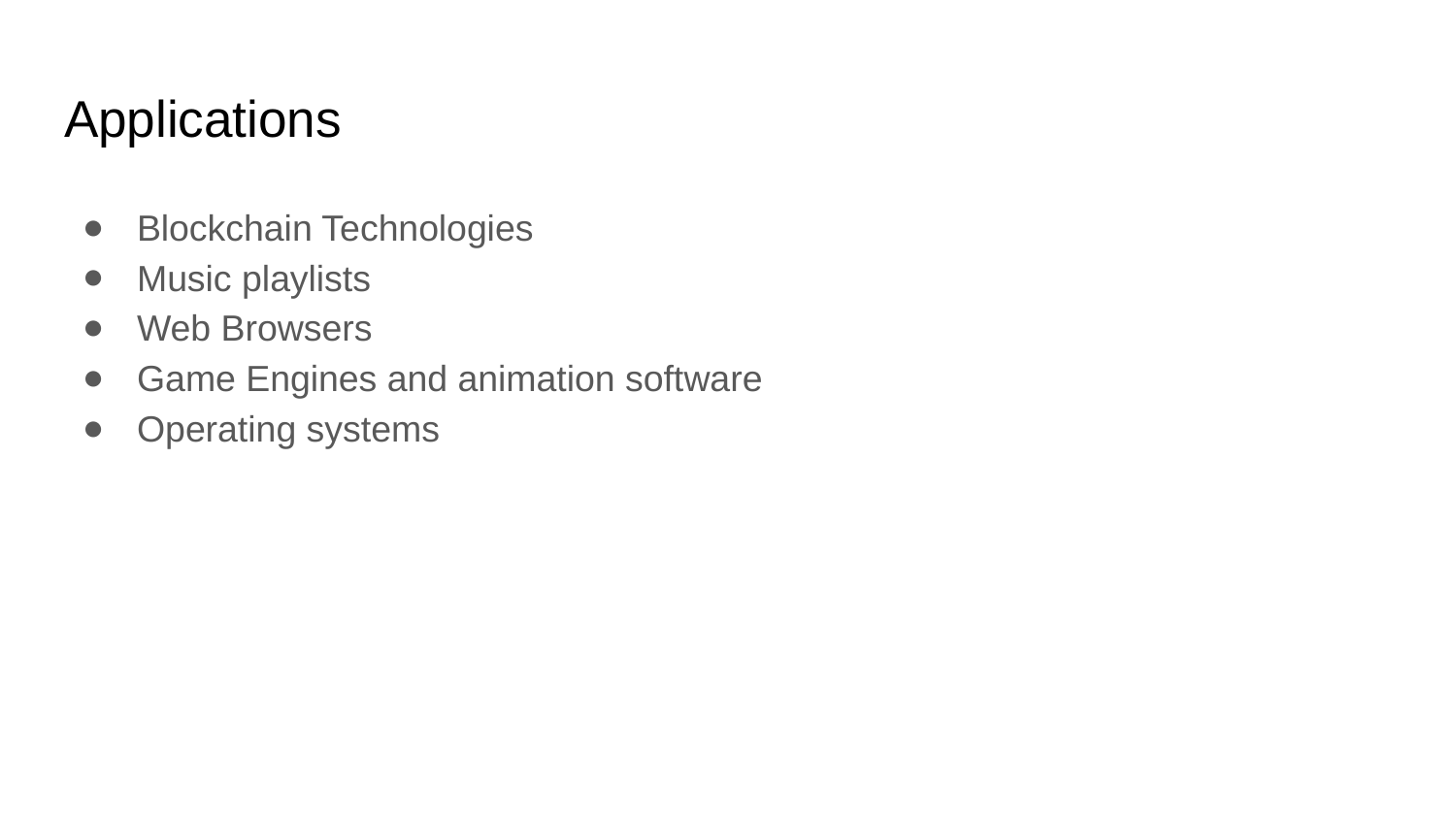

# Applications
Blockchain Technologies
Music playlists
Web Browsers
Game Engines and animation software
Operating systems